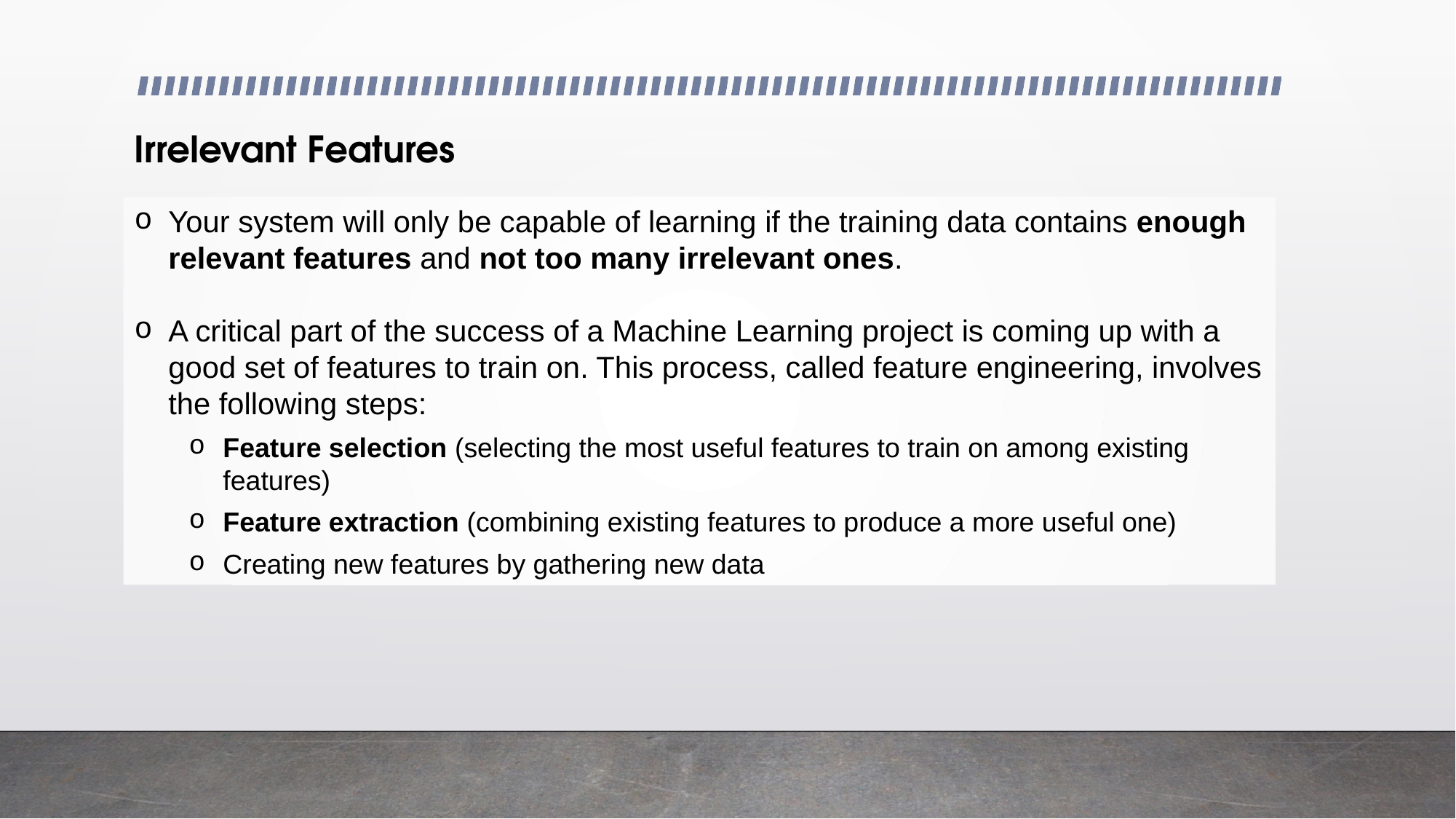

Irrelevant Features
Your system will only be capable of learning if the training data contains enough relevant features and not too many irrelevant ones.

A critical part of the success of a Machine Learning project is coming up with a good set of features to train on. This process, called feature engineering, involves the following steps:
Feature selection (selecting the most useful features to train on among existing features)
Feature extraction (combining existing features to produce a more useful one)
Creating new features by gathering new data